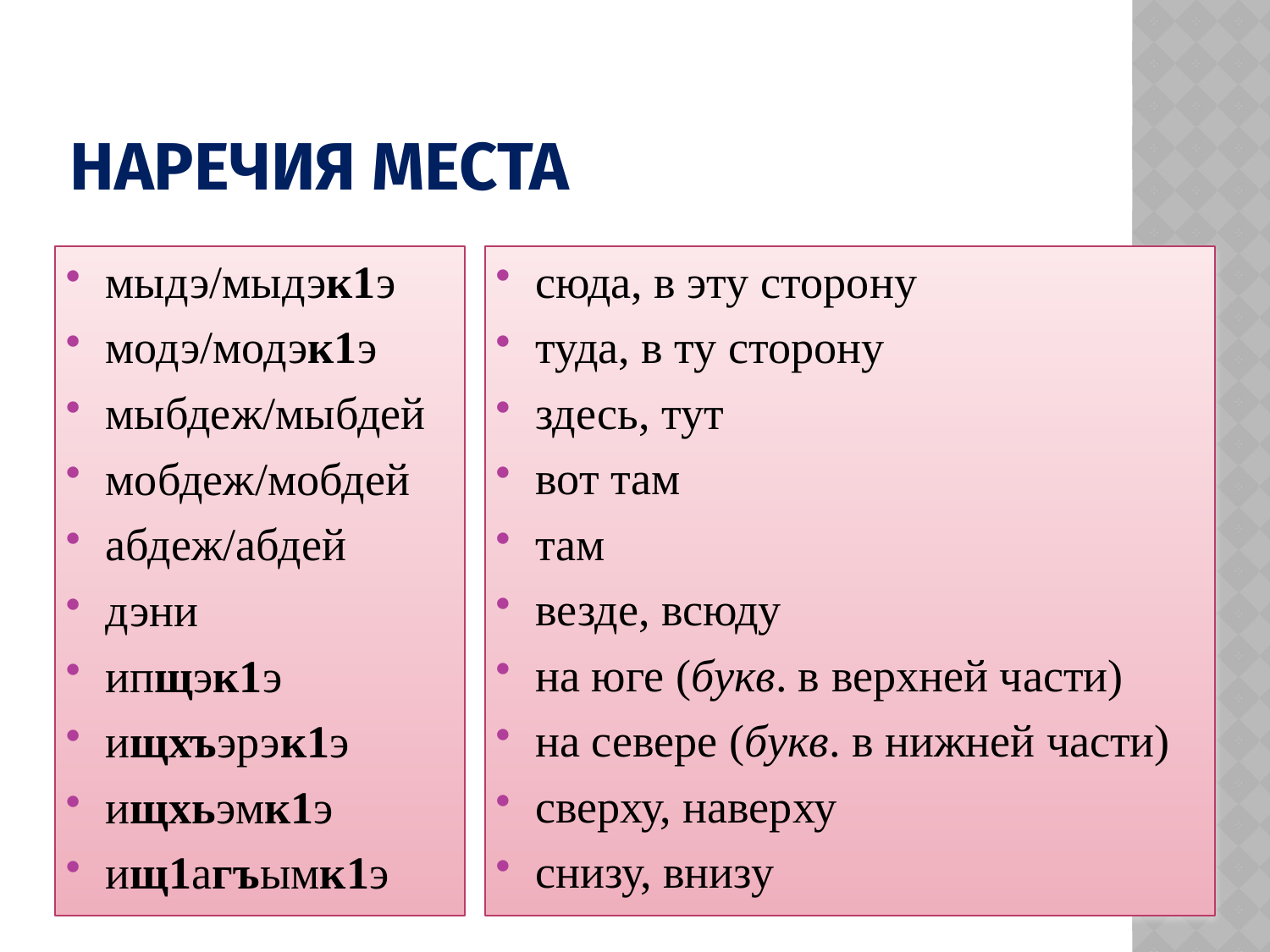

# Наречия места
мыдэ/мыдэк1э
модэ/модэк1э
мыбдеж/мыбдей
мобдеж/мобдей
абдеж/абдей
дэни
ипщэк1э
ищхъэрэк1э
ищхьэмк1э
ищ1агъымк1э

сюда, в эту сторону
туда, в ту сторону
здесь, тут
вот там
там
везде, всюду
на юге (букв. в верхней части)
на севере (букв. в нижней части)
сверху, наверху
снизу, внизу